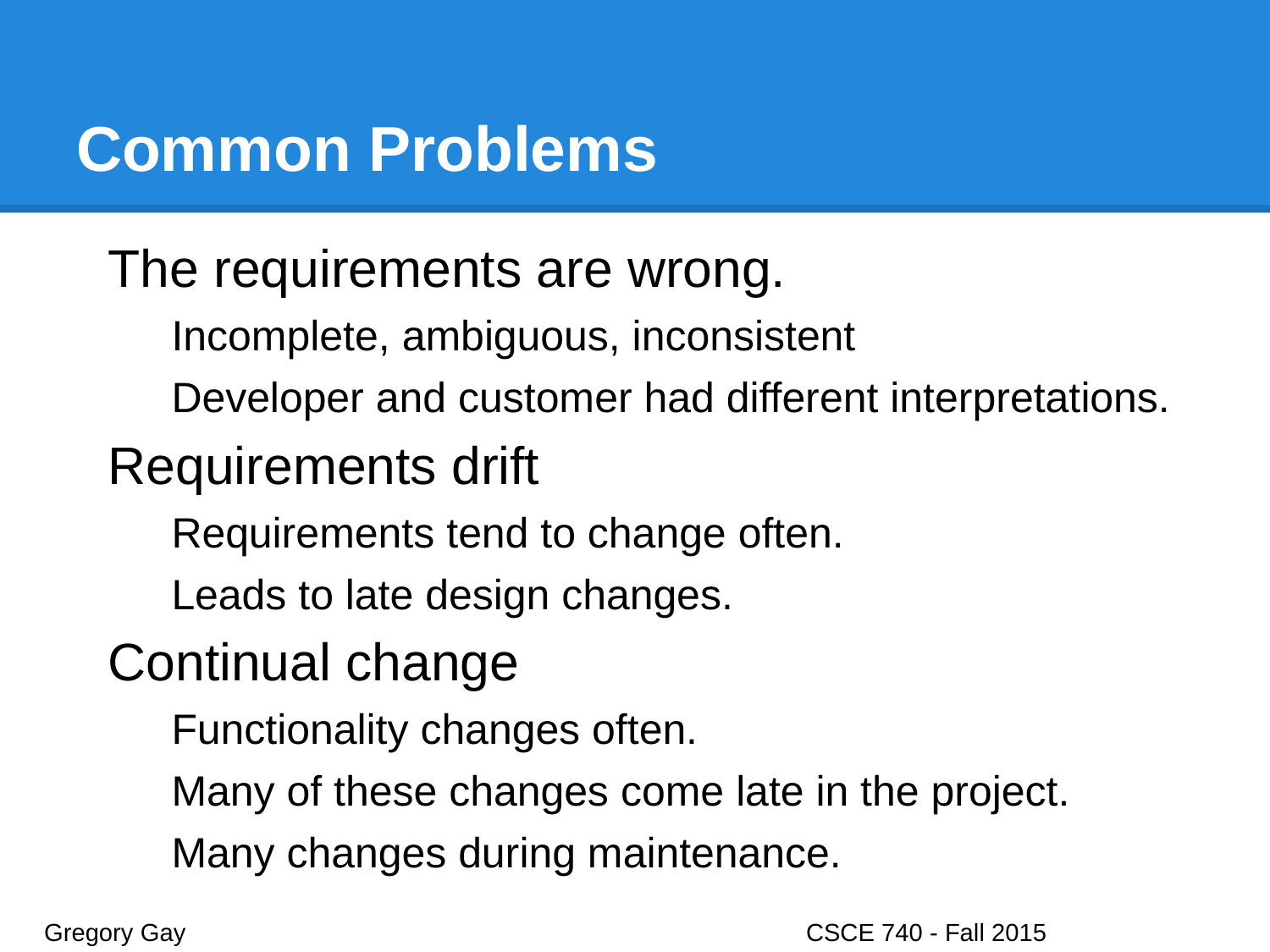

# Common Problems
The requirements are wrong.
Incomplete, ambiguous, inconsistent
Developer and customer had different interpretations.
Requirements drift
Requirements tend to change often.
Leads to late design changes.
Continual change
Functionality changes often.
Many of these changes come late in the project.
Many changes during maintenance.

Gregory Gay					CSCE 740 - Fall 2015								3